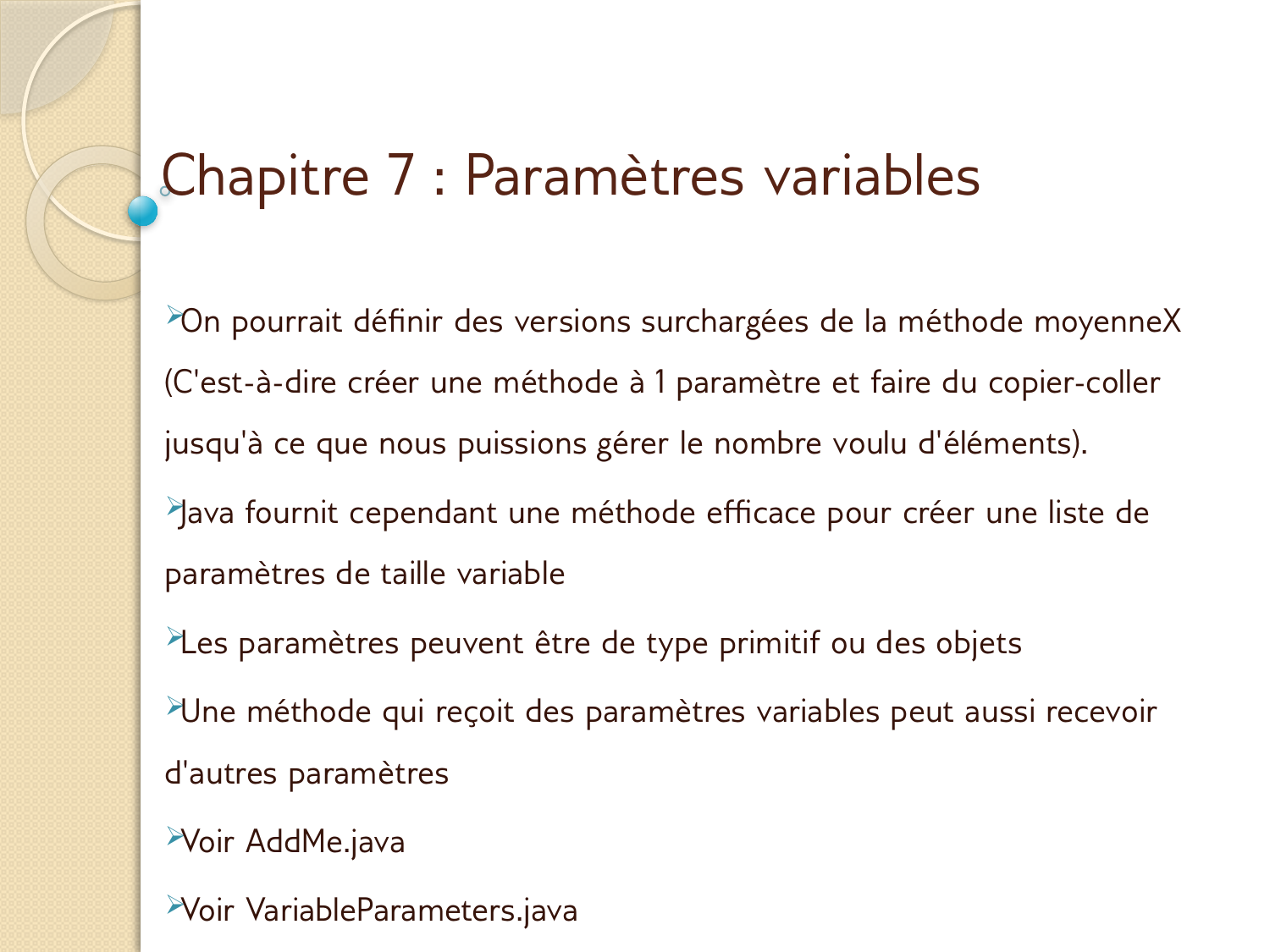

chaque valeur a un indice numérique permettant  d'y accéder
# Chapitre 7 : Paramètres variables

On pourrait définir des versions surchargées de la méthode moyenneX (C'est-à-dire créer une méthode à 1 paramètre et faire du copier-coller jusqu'à ce que nous puissions gérer le nombre voulu d'éléments).
Java fournit cependant une méthode efficace pour créer une liste de paramètres de taille variable
Les paramètres peuvent être de type primitif ou des objets
Une méthode qui reçoit des paramètres variables peut aussi recevoir d'autres paramètres
Voir AddMe.java
Voir VariableParameters.java

|  | 1 | 2 | 3 | 4 |
| --- | --- | --- | --- | --- |